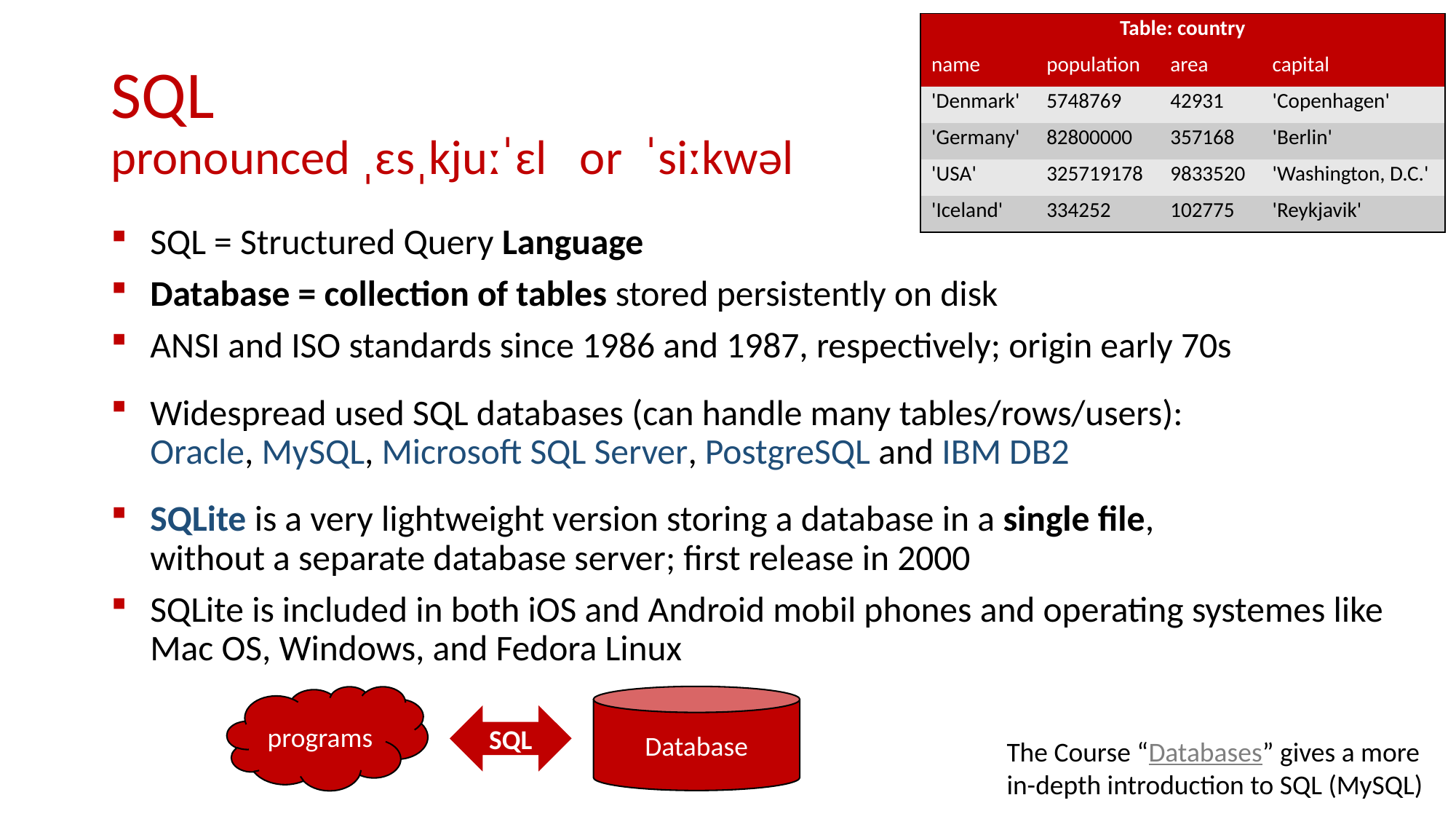

| Table: country |  |  |  |
| --- | --- | --- | --- |
| name | population | area | capital |
| 'Denmark' | 5748769 | 42931 | 'Copenhagen' |
| 'Germany' | 82800000 | 357168 | 'Berlin' |
| 'USA' | 325719178 | 9833520 | 'Washington, D.C.' |
| 'Iceland' | 334252 | 102775 | 'Reykjavik' |
# SQL pronounced ˌɛsˌkjuːˈɛl   or  ˈsiːkwəl

SQL = Structured Query Language
Database = collection of tables stored persistently on disk
ANSI and ISO standards since 1986 and 1987, respectively; origin early 70s
Widespread used SQL databases (can handle many tables/rows/users):
Oracle, MySQL, Microsoft SQL Server, PostgreSQL and IBM DB2
SQLite is a very lightweight version storing a database in a single file,
without a separate database server; first release in 2000
SQLite is included in both iOS and Android mobil phones and operating systemes like Mac OS, Windows, and Fedora Linux
programs
Database
SQL
The Course “Databases” gives a more in-depth introduction to SQL (MySQL)